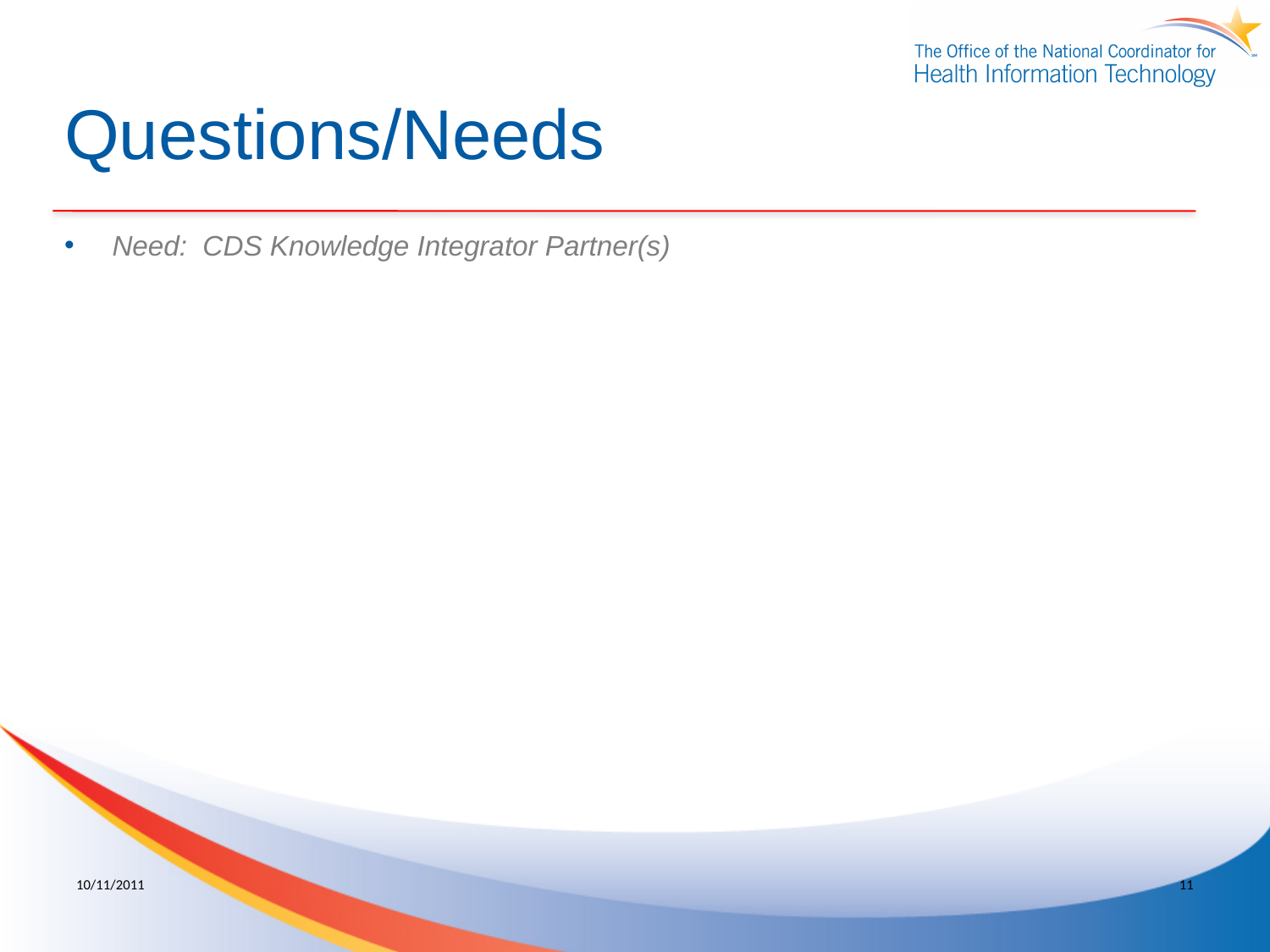

# Questions/Needs
Need:  CDS Knowledge Integrator Partner(s)
10/11/2011
11